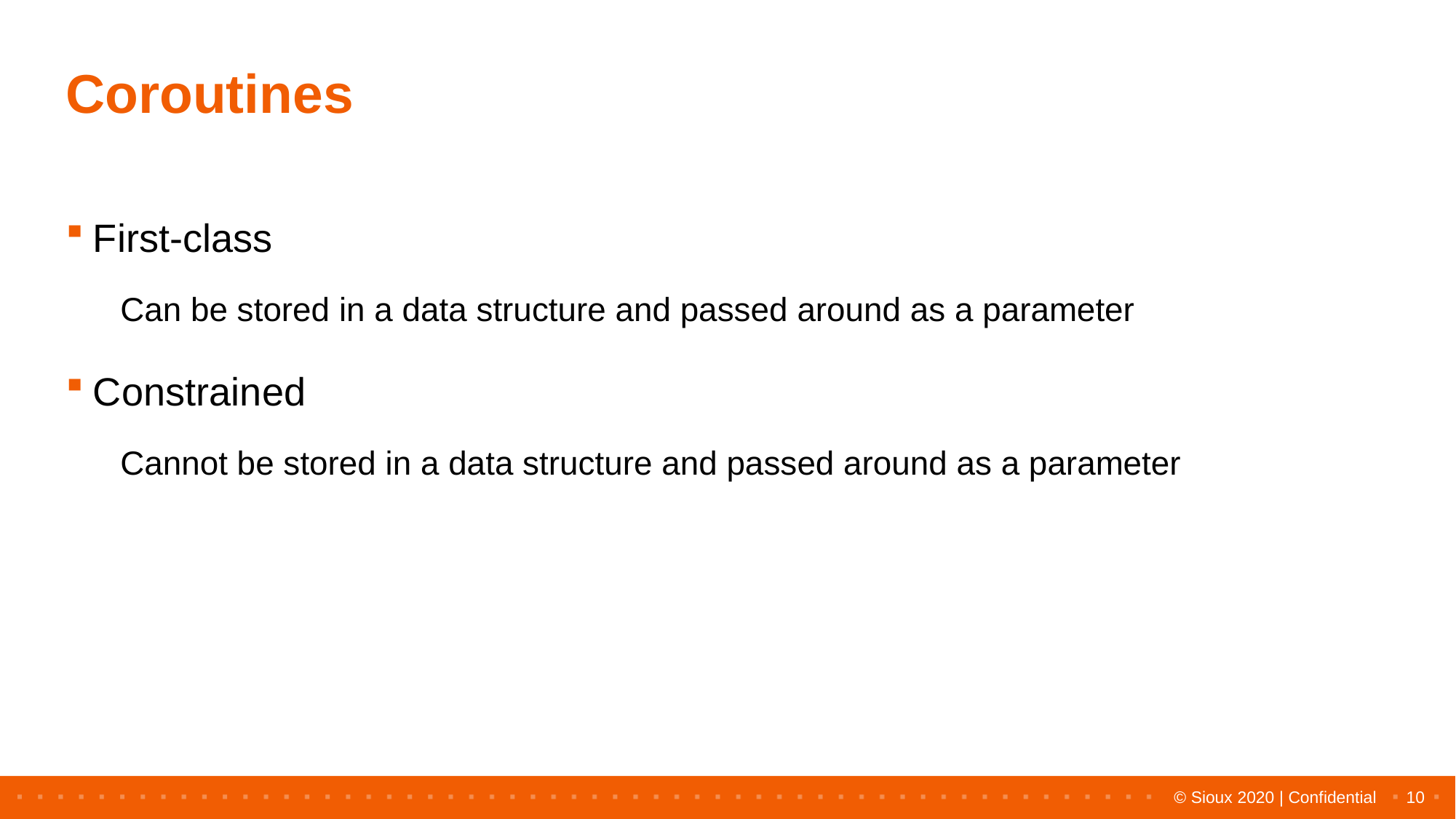

# Coroutines
First-class
Can be stored in a data structure and passed around as a parameter
Constrained
Cannot be stored in a data structure and passed around as a parameter
10
© Sioux 2020 | Confidential